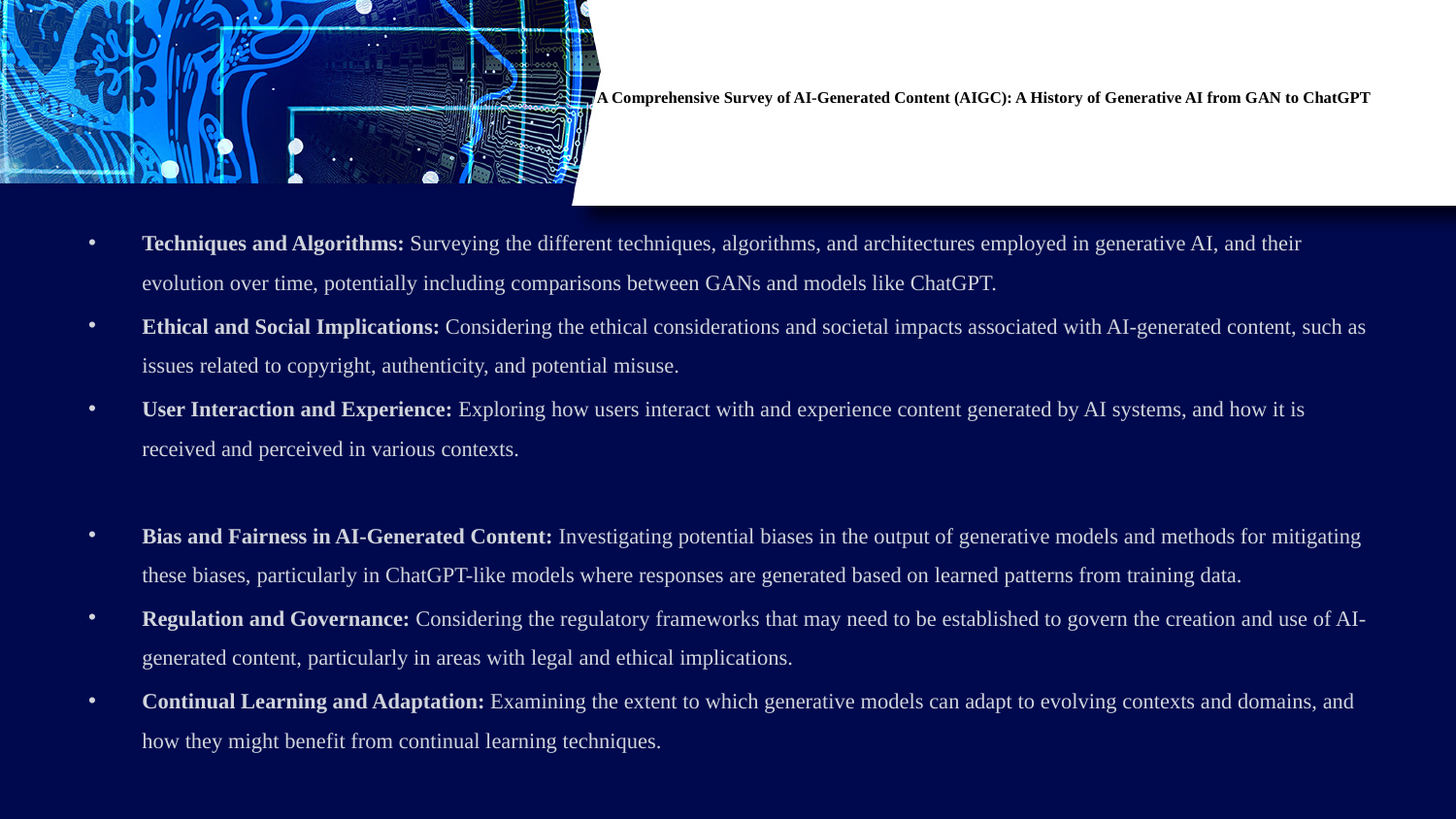

# A Comprehensive Survey of AI-Generated Content (AIGC): A History of Generative AI from GAN to ChatGPT
Techniques and Algorithms: Surveying the different techniques, algorithms, and architectures employed in generative AI, and their evolution over time, potentially including comparisons between GANs and models like ChatGPT.
Ethical and Social Implications: Considering the ethical considerations and societal impacts associated with AI-generated content, such as issues related to copyright, authenticity, and potential misuse.
User Interaction and Experience: Exploring how users interact with and experience content generated by AI systems, and how it is received and perceived in various contexts.

Bias and Fairness in AI-Generated Content: Investigating potential biases in the output of generative models and methods for mitigating these biases, particularly in ChatGPT-like models where responses are generated based on learned patterns from training data.
Regulation and Governance: Considering the regulatory frameworks that may need to be established to govern the creation and use of AI-generated content, particularly in areas with legal and ethical implications.
Continual Learning and Adaptation: Examining the extent to which generative models can adapt to evolving contexts and domains, and how they might benefit from continual learning techniques.